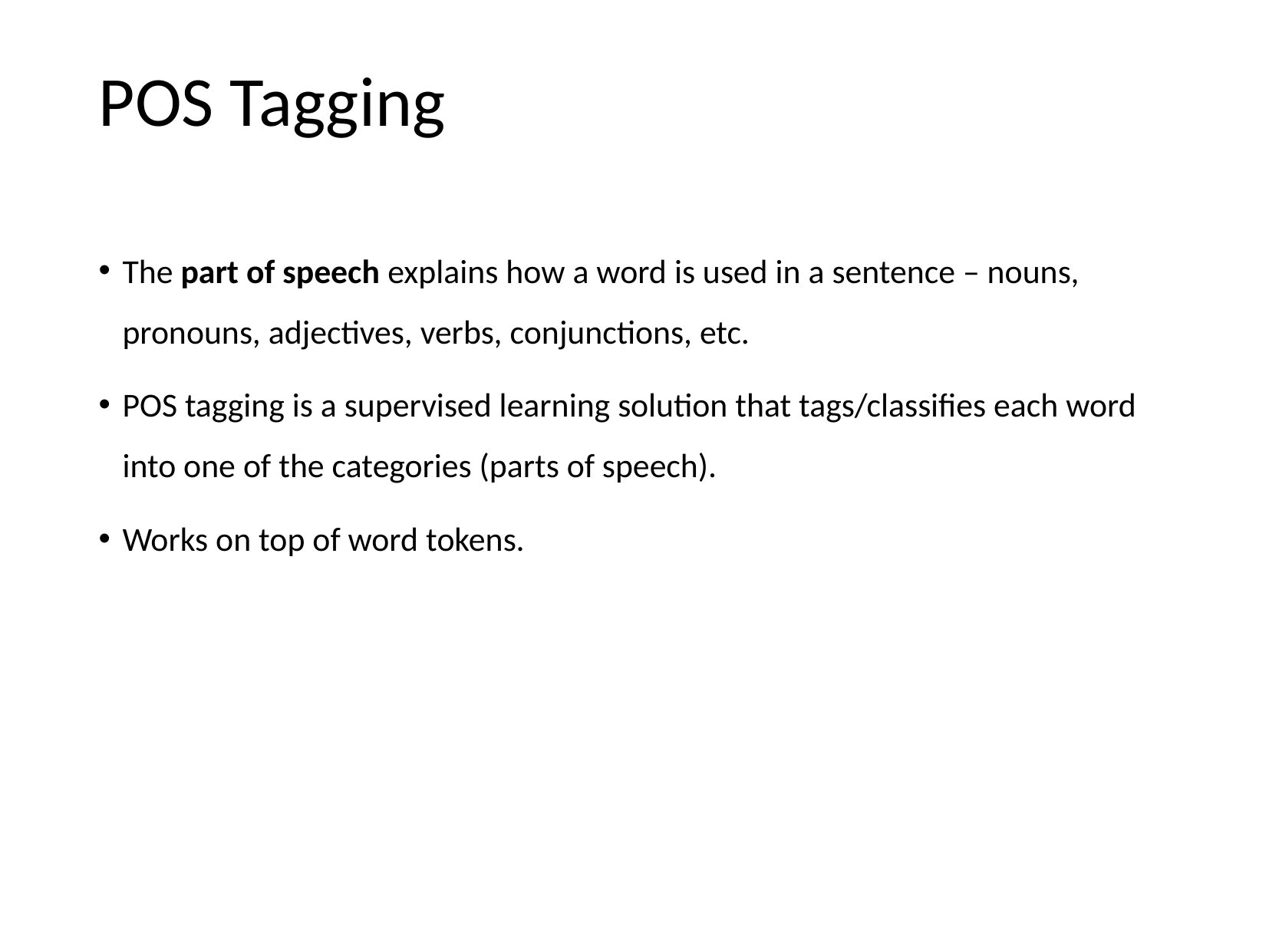

# POS Tagging
The part of speech explains how a word is used in a sentence – nouns, pronouns, adjectives, verbs, conjunctions, etc.
POS tagging is a supervised learning solution that tags/classifies each word into one of the categories (parts of speech).
Works on top of word tokens.